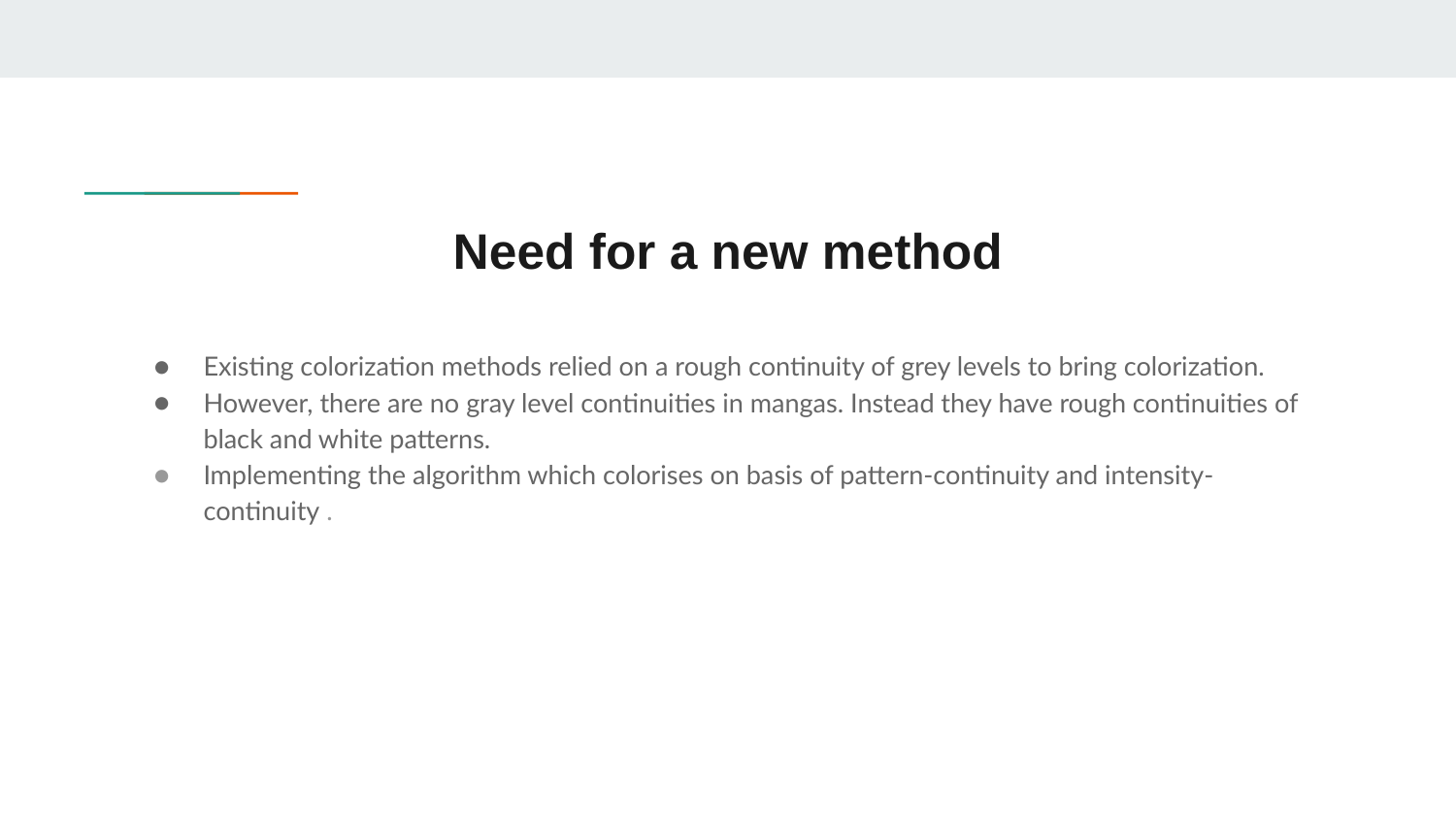

# Need for a new method
Existing colorization methods relied on a rough continuity of grey levels to bring colorization.
However, there are no gray level continuities in mangas. Instead they have rough continuities of black and white patterns.
Implementing the algorithm which colorises on basis of pattern-continuity and intensity-continuity .